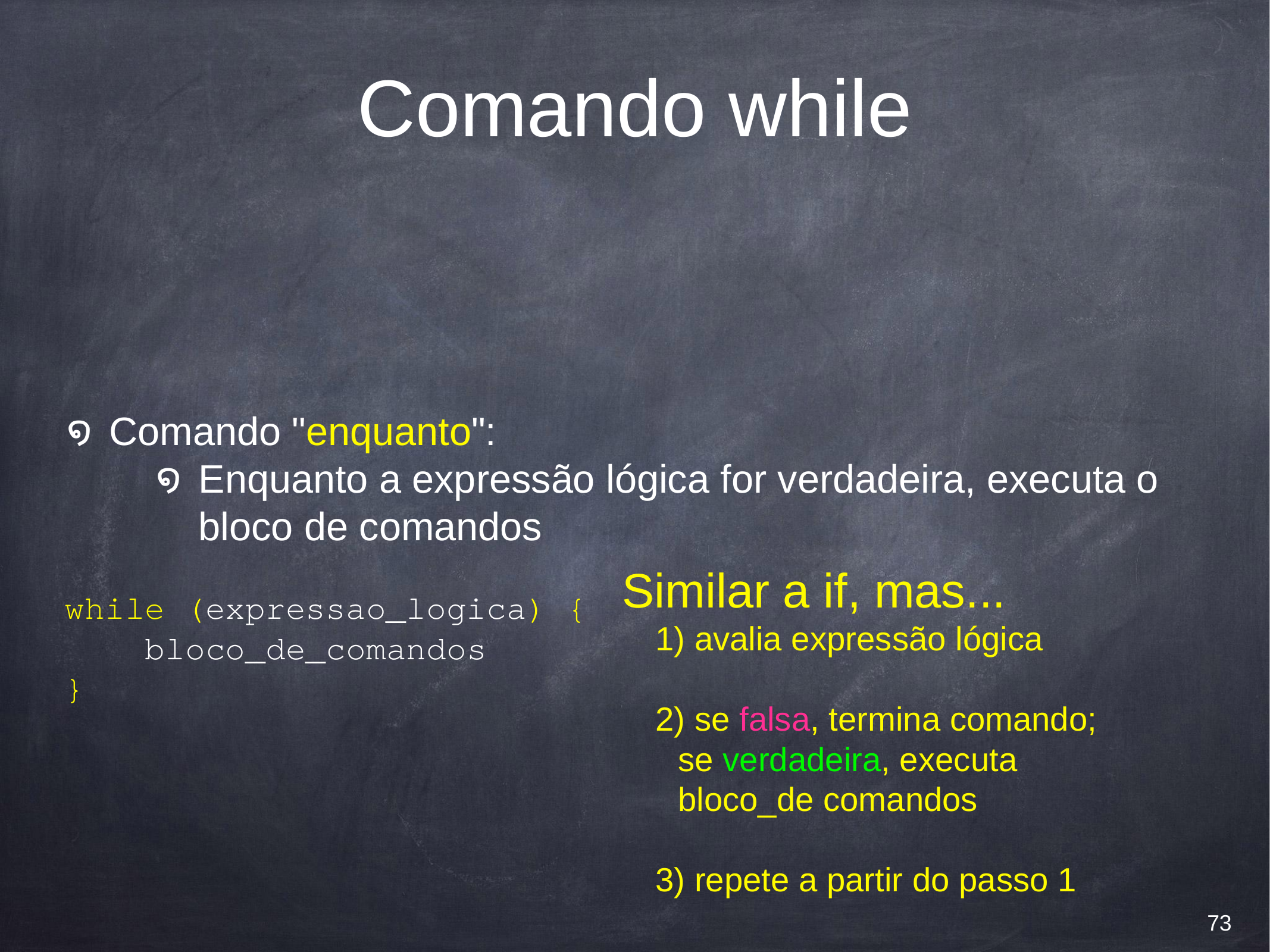

# Comando while
Comando "enquanto":
Enquanto a expressão lógica for verdadeira, executa o bloco de comandos
while (expressao_logica) {
    bloco_de_comandos
}
Similar a if, mas...
1) avalia expressão lógica
2) se falsa, termina comando;
      se verdadeira, executa
      bloco_de comandos
3) repete a partir do passo 1
73